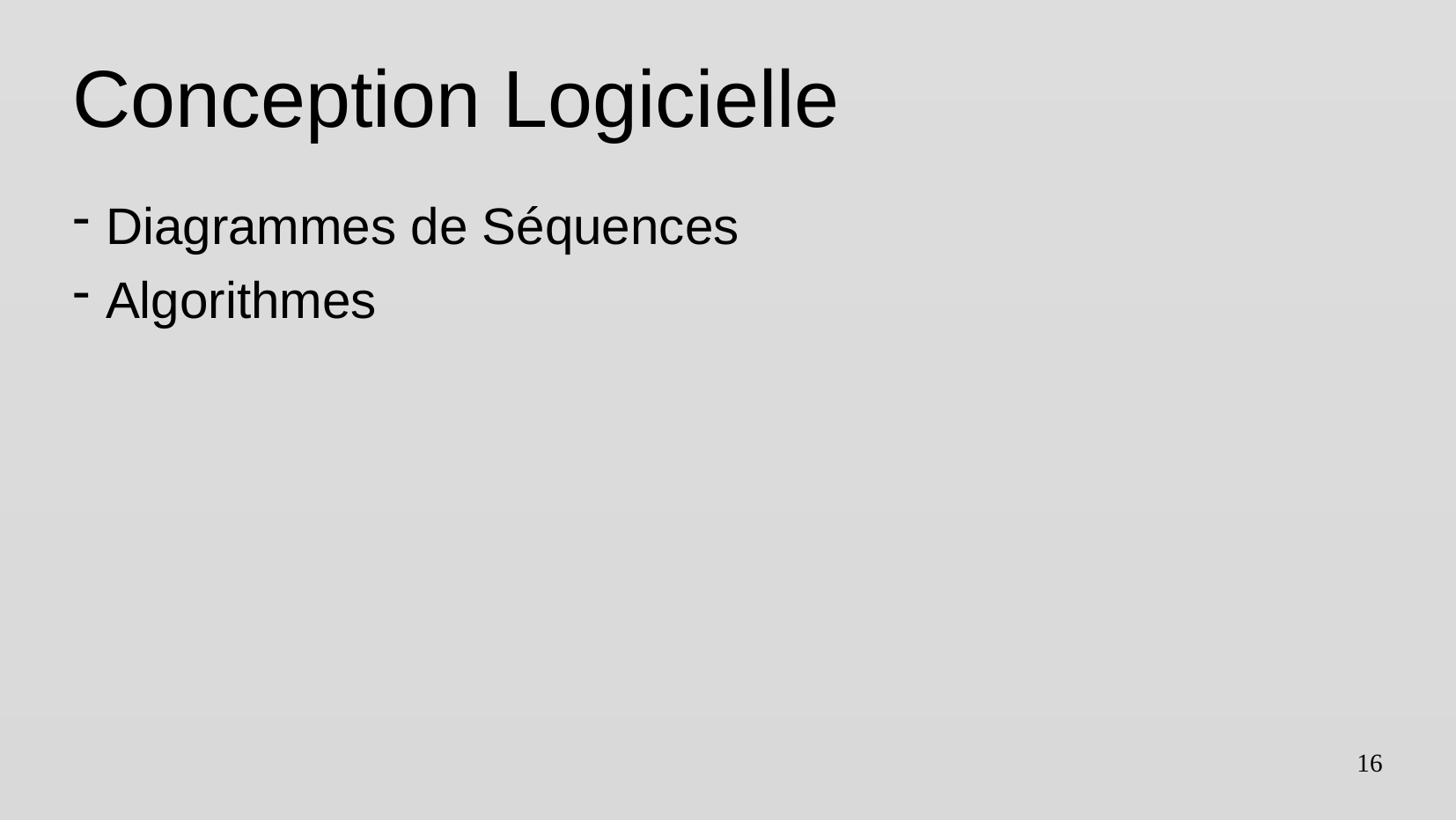

# Conception Logicielle
Diagrammes de Séquences
Algorithmes
16